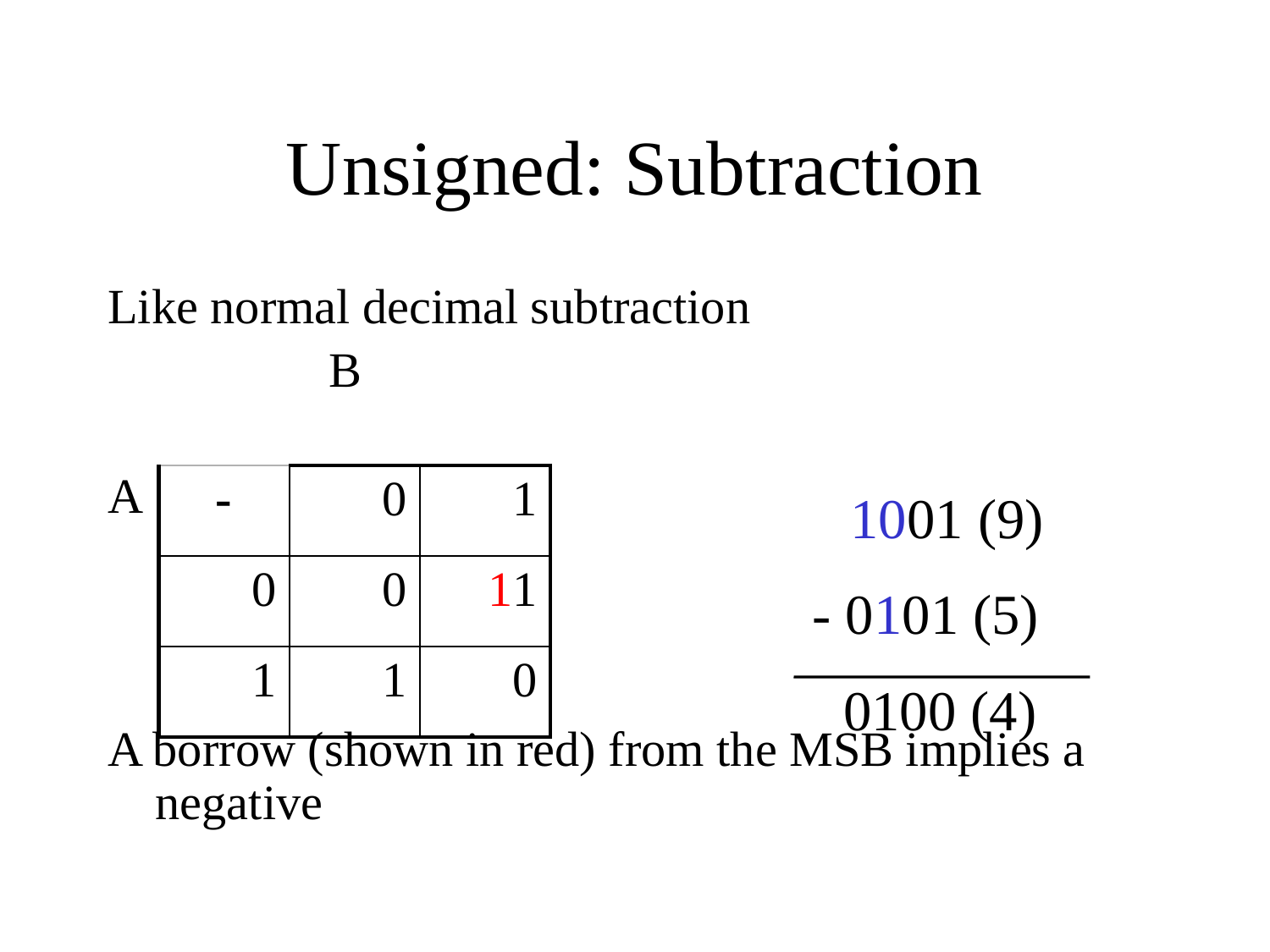

# Unsigned: Subtraction
Like normal decimal subtraction
                  B

A

A borrow (shown in red) from the MSB implies a negative

| - | 0 | 1 |
| --- | --- | --- |
| 0 | 0 | 11 |
| 1 | 1 | 0 |
   1001 (9)
- 0101 (5)
  0100 (4)